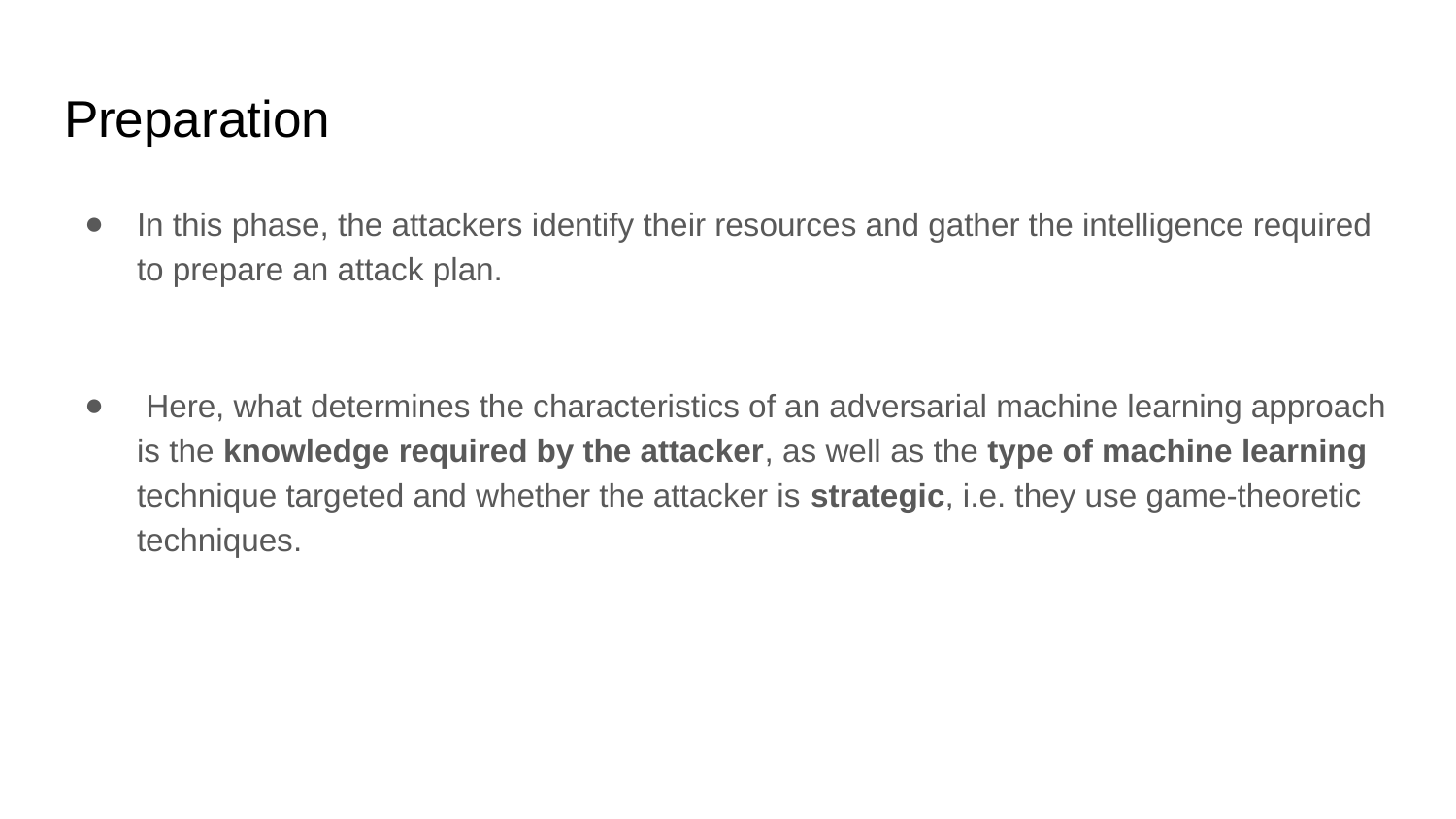

# Preparation
In this phase, the attackers identify their resources and gather the intelligence required to prepare an attack plan.

 Here, what determines the characteristics of an adversarial machine learning approach is the knowledge required by the attacker, as well as the type of machine learning technique targeted and whether the attacker is strategic, i.e. they use game-theoretic techniques.